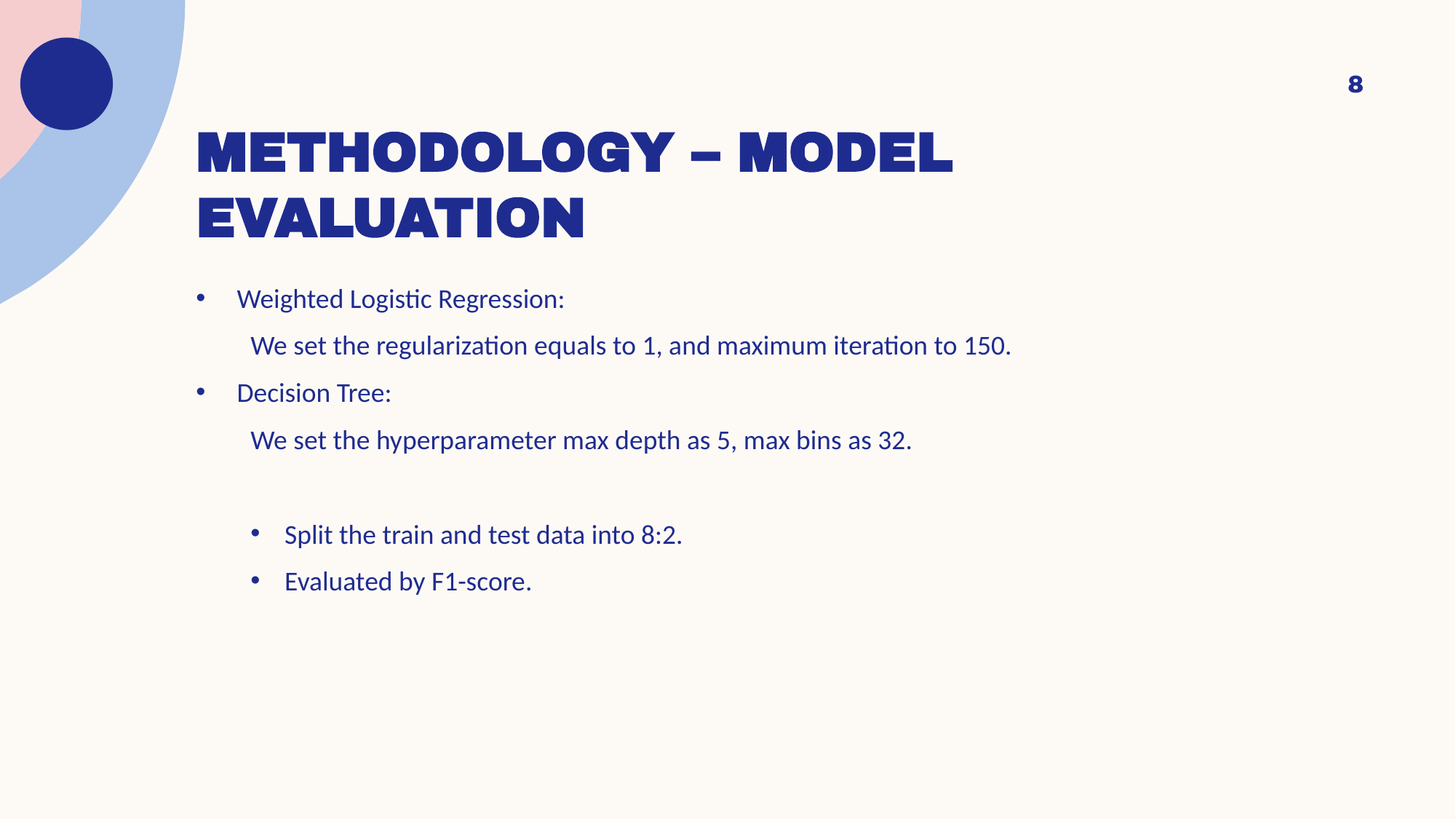

8
# Methodology – Model Evaluation
Weighted Logistic Regression:
We set the regularization equals to 1, and maximum iteration to 150.
Decision Tree:
We set the hyperparameter max depth as 5, max bins as 32.

Split the train and test data into 8:2.
Evaluated by F1-score.